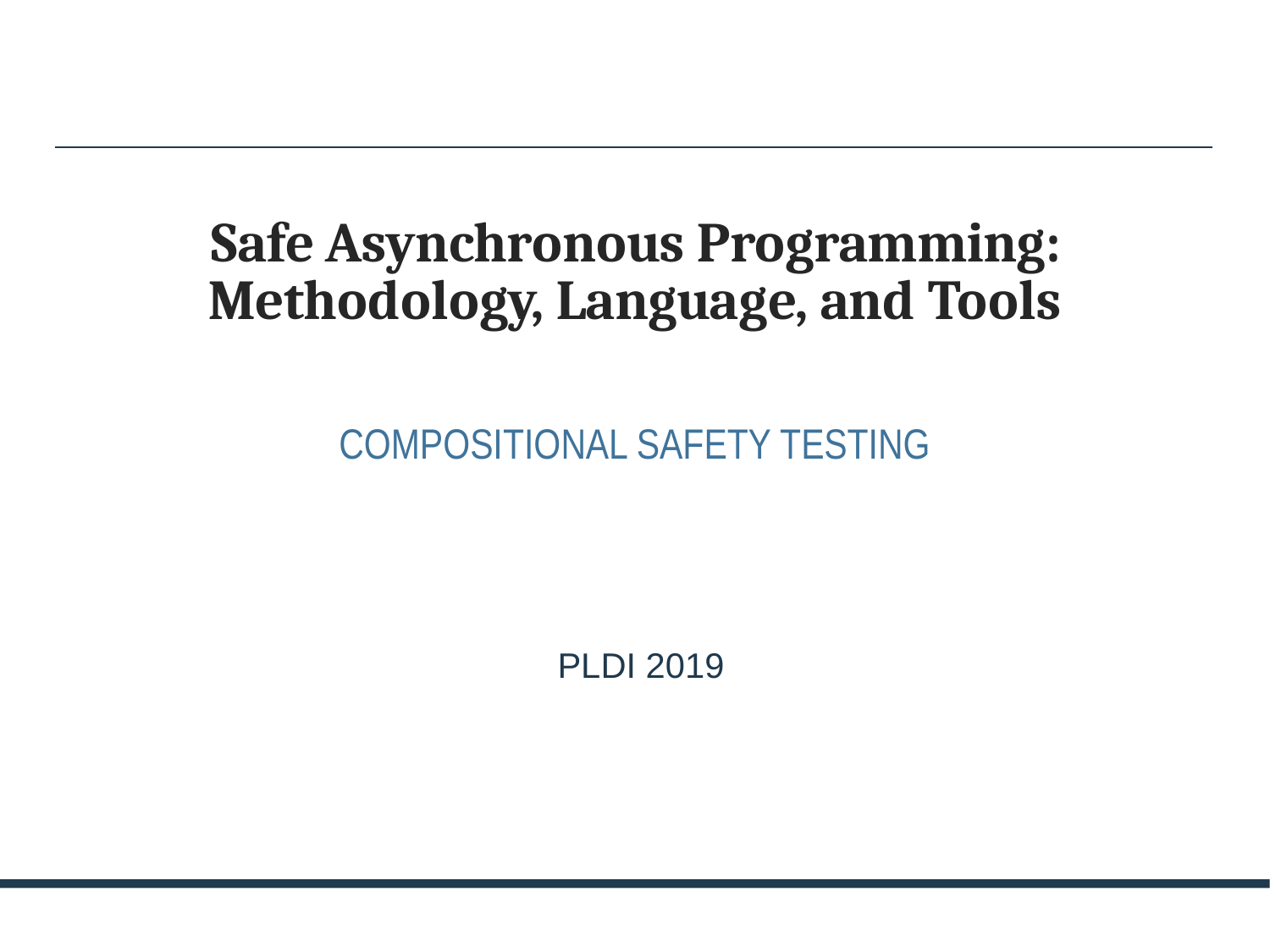

# Safe Asynchronous Programming: Methodology, Language, and Tools
Compositional safety testing
PLDI 2019